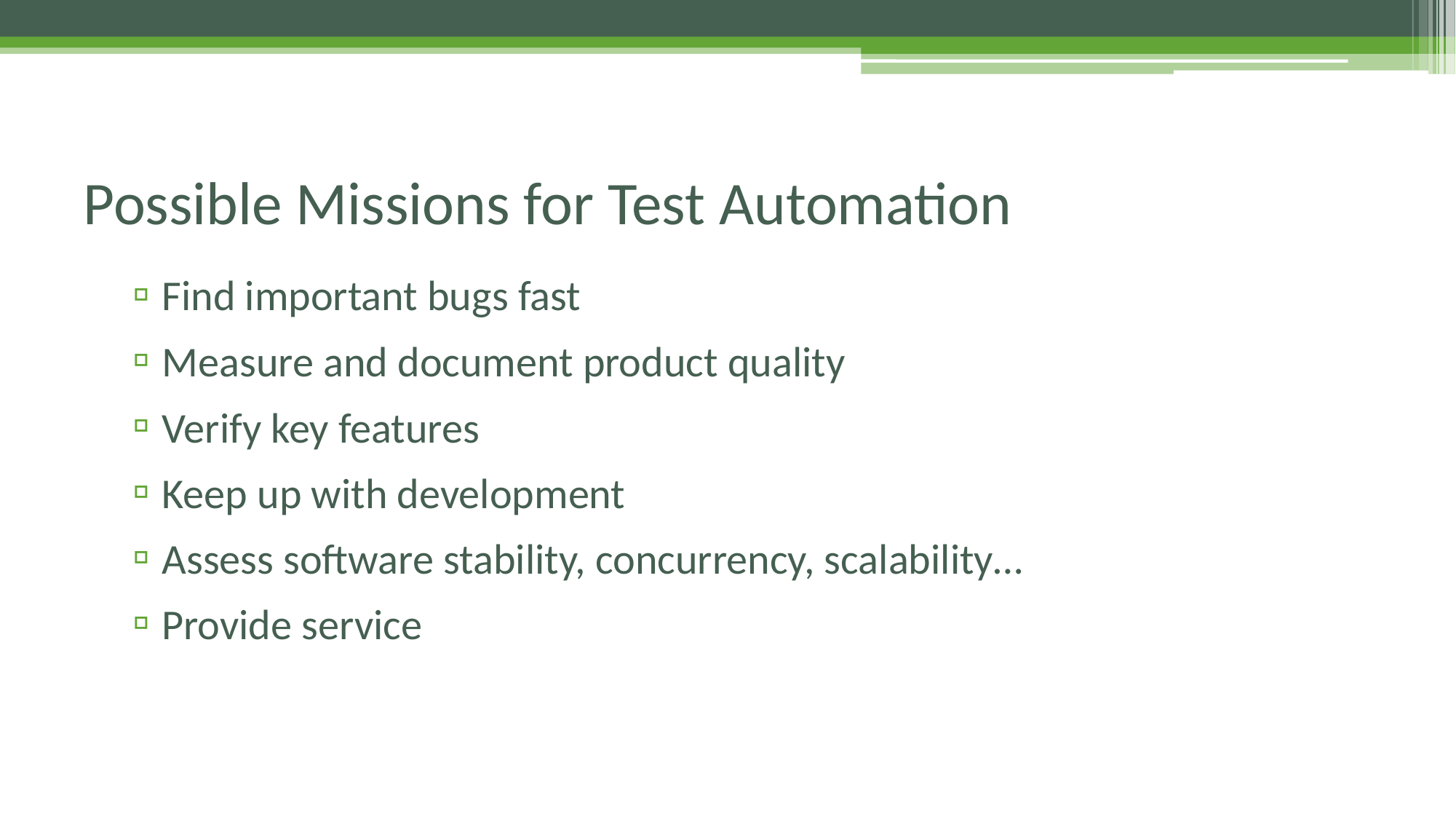

# Possible Missions for Test Automation
Find important bugs fast
Measure and document product quality
Verify key features
Keep up with development
Assess software stability, concurrency, scalability…
Provide service